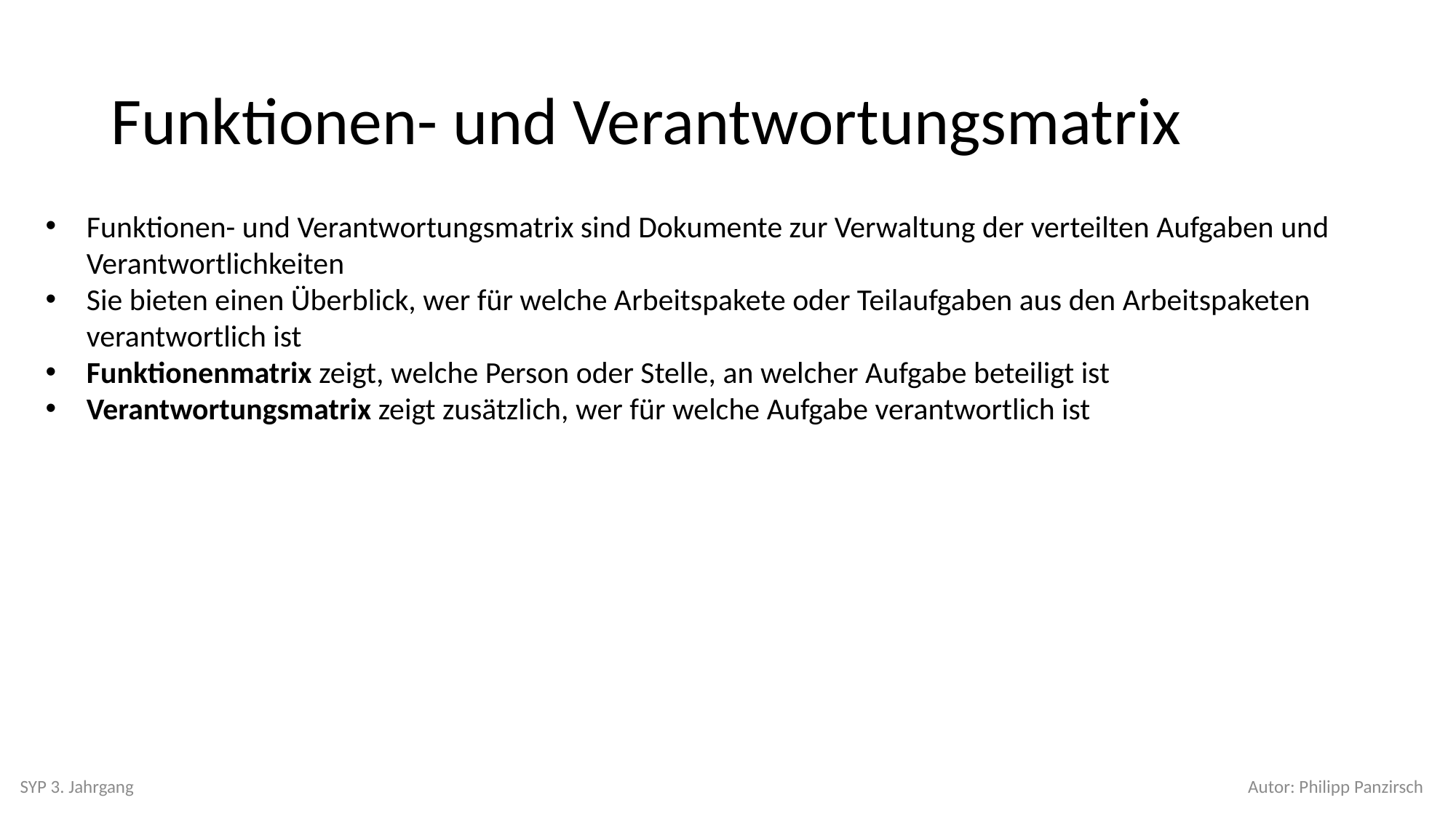

# Funktionen- und Verantwortungsmatrix
Funktionen- und Verantwortungsmatrix sind Dokumente zur Verwaltung der verteilten Aufgaben und Verantwortlichkeiten
Sie bieten einen Überblick, wer für welche Arbeitspakete oder Teilaufgaben aus den Arbeitspaketen verantwortlich ist
Funktionenmatrix zeigt, welche Person oder Stelle, an welcher Aufgabe beteiligt ist
Verantwortungsmatrix zeigt zusätzlich, wer für welche Aufgabe verantwortlich ist

SYP 3. Jahrgang
Autor: Philipp Panzirsch